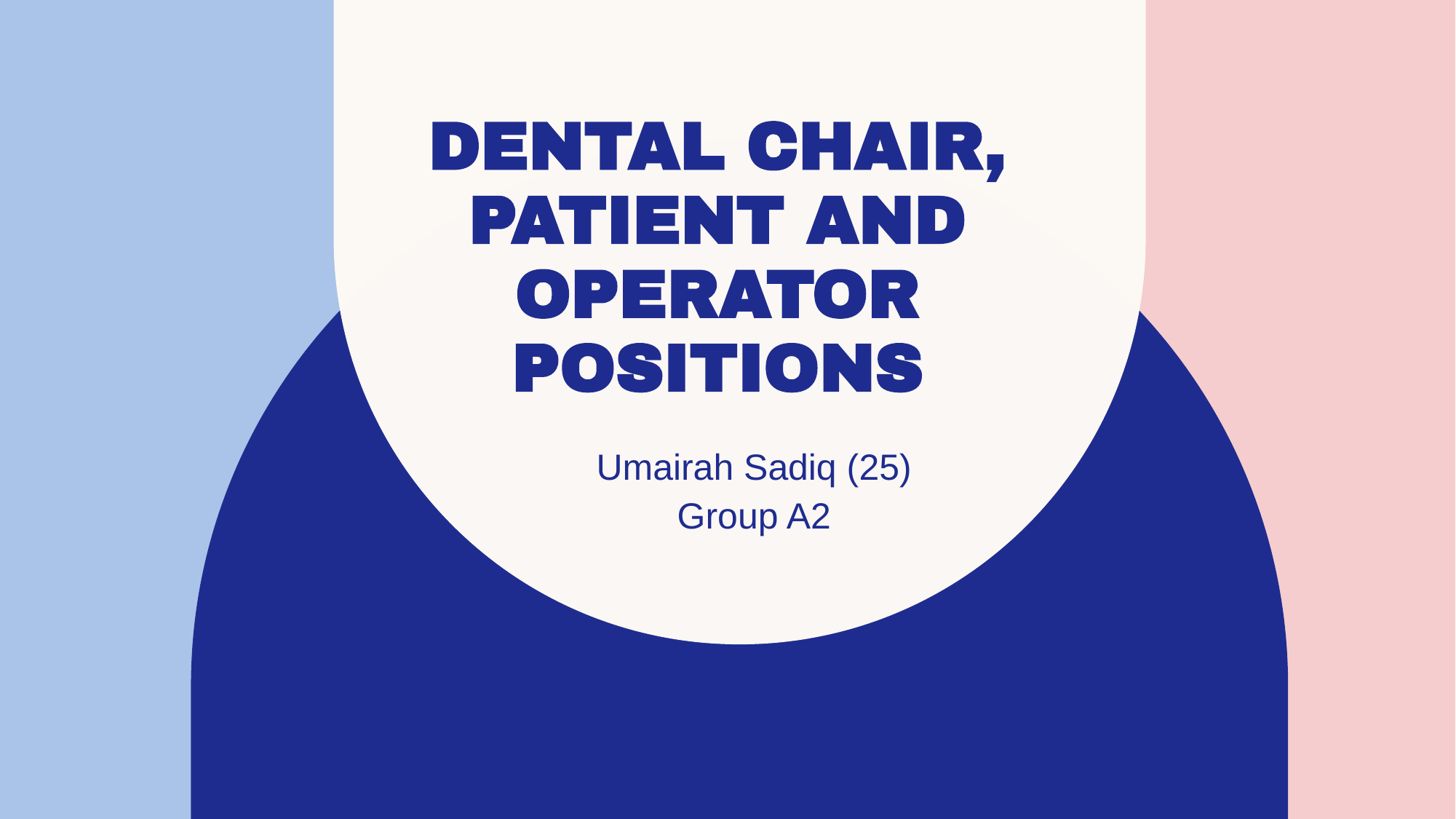

# Dental chair, patient and operator positions
Umairah Sadiq ​(25)
Group A2